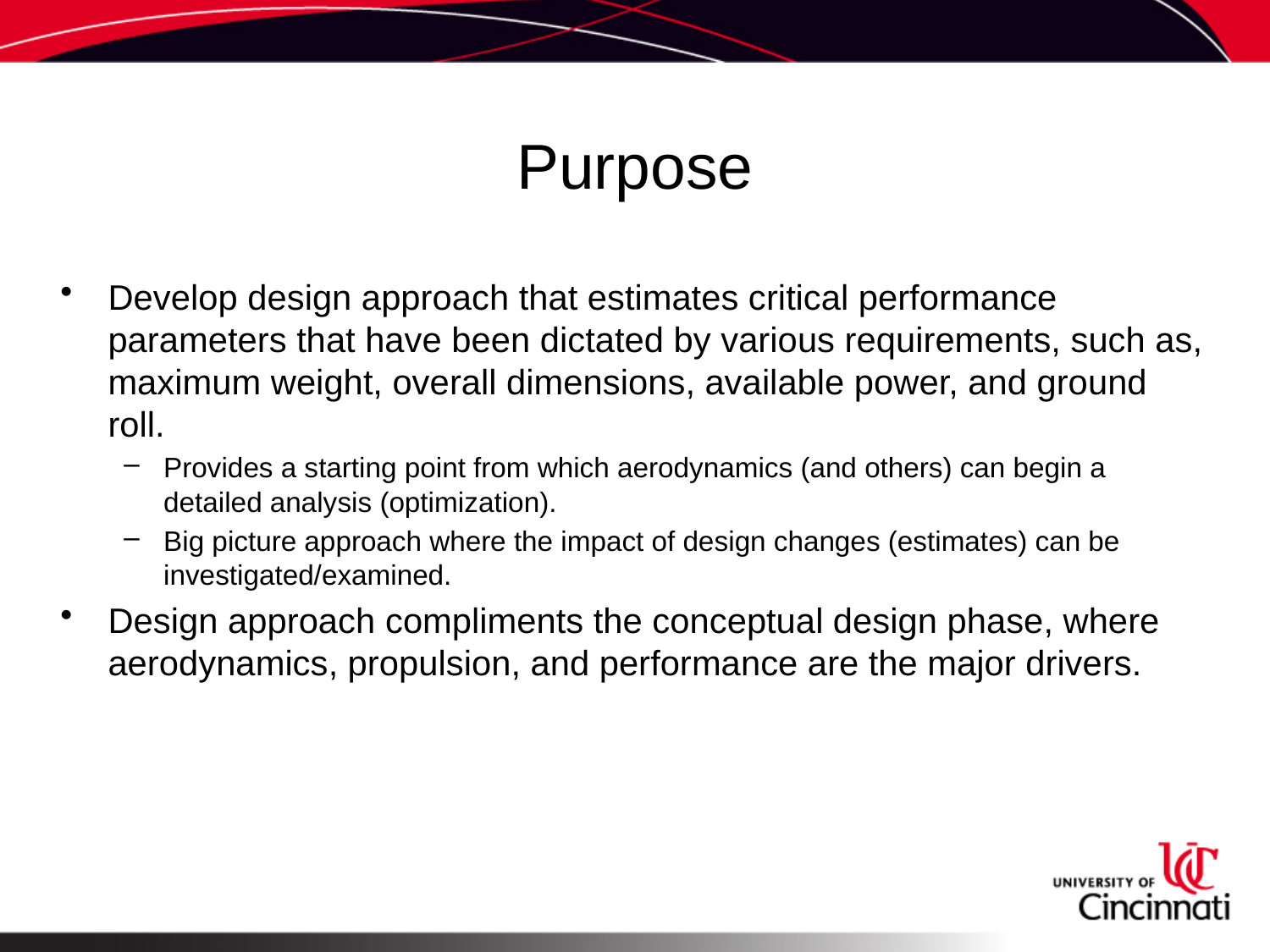

# Purpose
Develop design approach that estimates critical performance parameters that have been dictated by various requirements, such as, maximum weight, overall dimensions, available power, and ground roll.
Provides a starting point from which aerodynamics (and others) can begin a detailed analysis (optimization).
Big picture approach where the impact of design changes (estimates) can be investigated/examined.
Design approach compliments the conceptual design phase, where aerodynamics, propulsion, and performance are the major drivers.